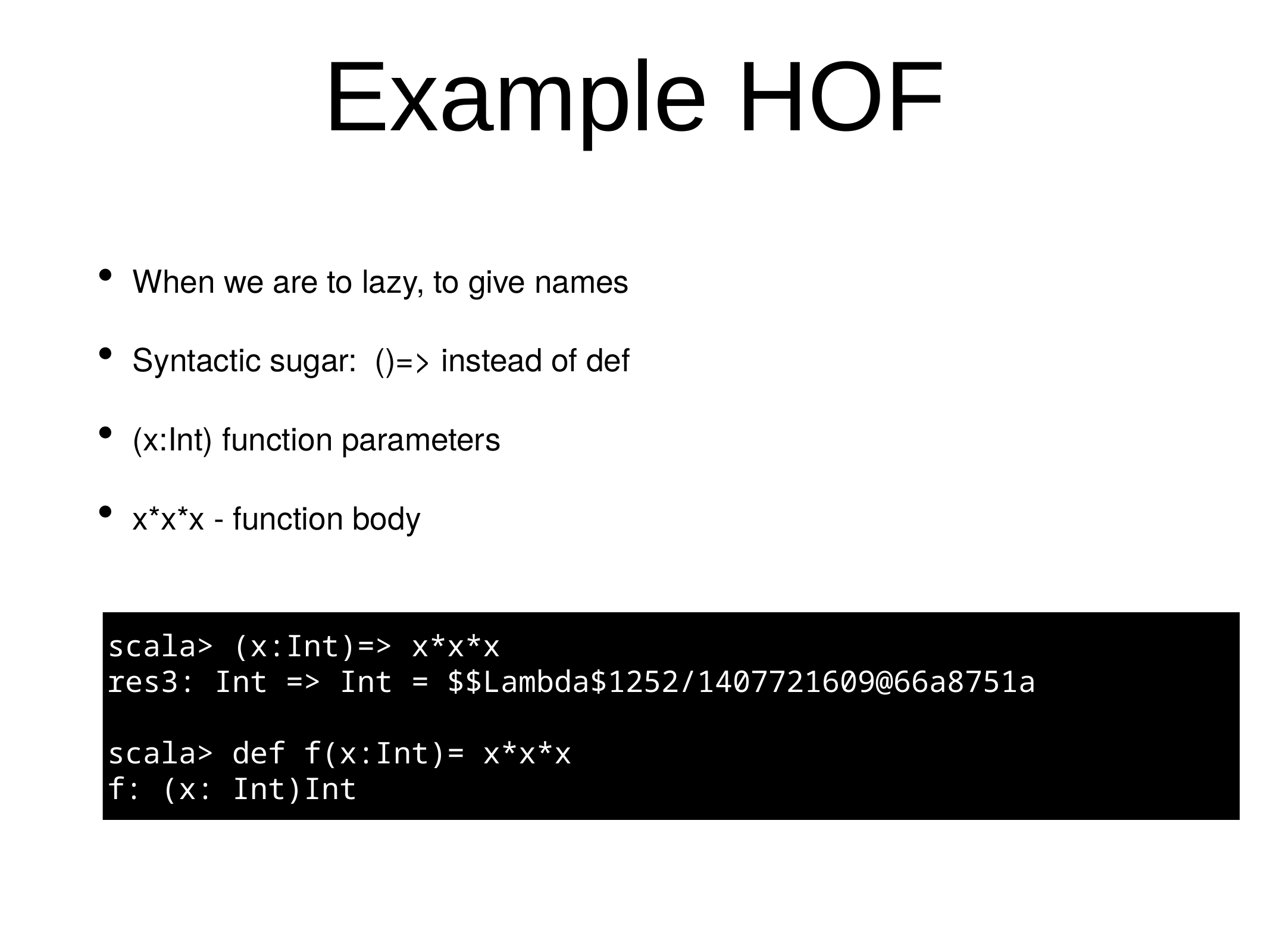

# Example HOF
When we are to lazy, to give names
Syntactic sugar:  ()=> instead of def
(x:Int) function parameters
x*x*x - function body
scala> (x:Int)=> x*x*x
res3: Int => Int = $$Lambda$1252/1407721609@66a8751a

scala> def f(x:Int)= x*x*x
f: (x: Int)Int